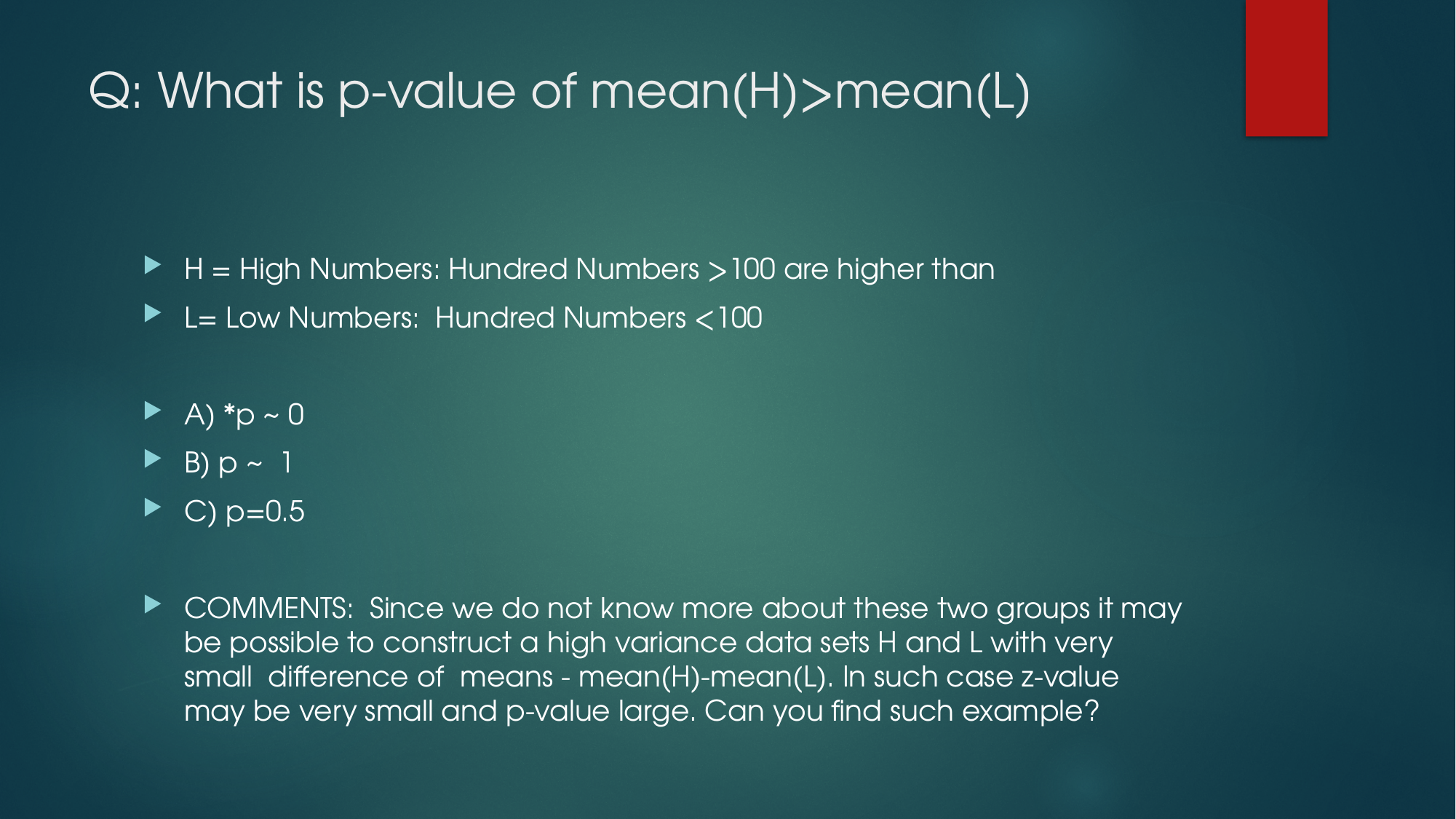

# Q: What is p-value of mean(H)>mean(L)
H = High Numbers: Hundred Numbers >100 are higher than
L= Low Numbers:  Hundred Numbers <100

A) *p ~ 0
B) p ~  1
C) p=0.5

COMMENTS:  Since we do not know more about these two groups it may be possible to construct a high variance data sets H and L with very small  difference of  means - mean(H)-mean(L). In such case z-value may be very small and p-value large. Can you find such example?